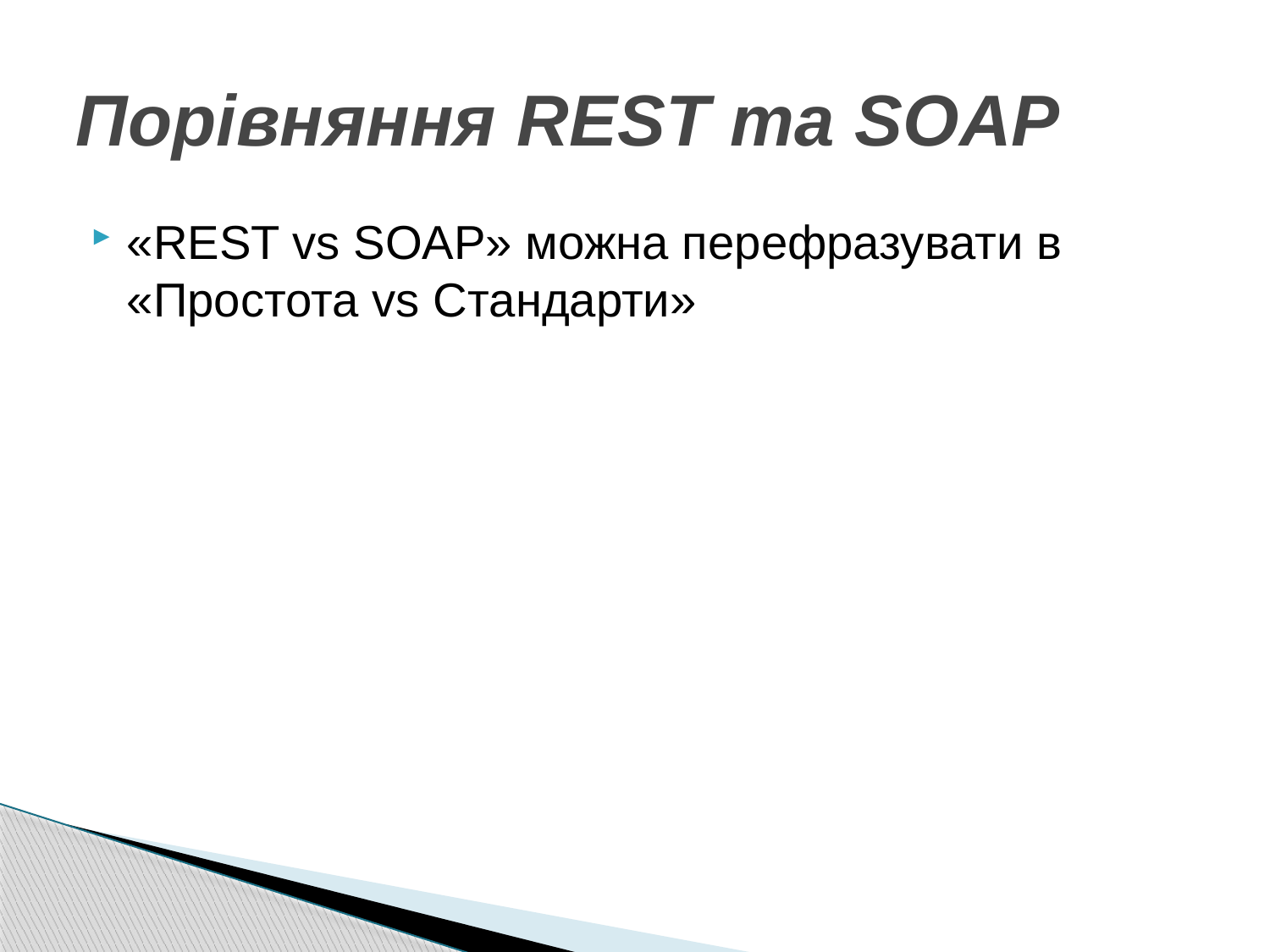

# Порівняння REST та SOAP
«REST vs SOAP» можна перефразувати в «Простота vs Стандарти»